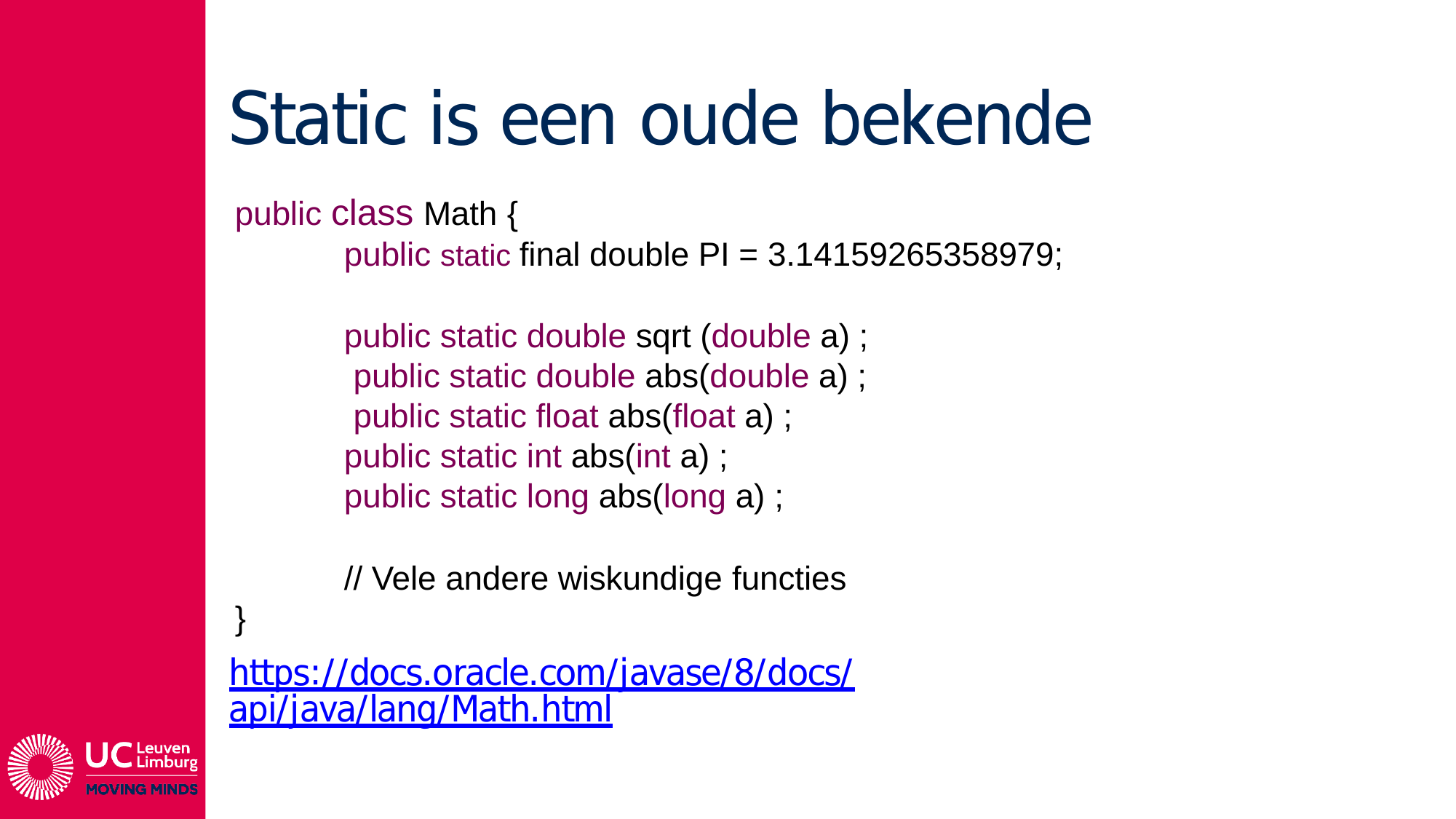

# Static is een oude bekende
public class Math {
public static final double PI = 3.14159265358979;

public static double sqrt (double a) ;  public static double abs(double a) ;  public static float abs(float a) ;  public static int abs(int a) ;
public static long abs(long a) ;

// Vele andere wiskundige functies
}
https://docs.oracle.com/javase/8/docs/api/java/lang/Math.html